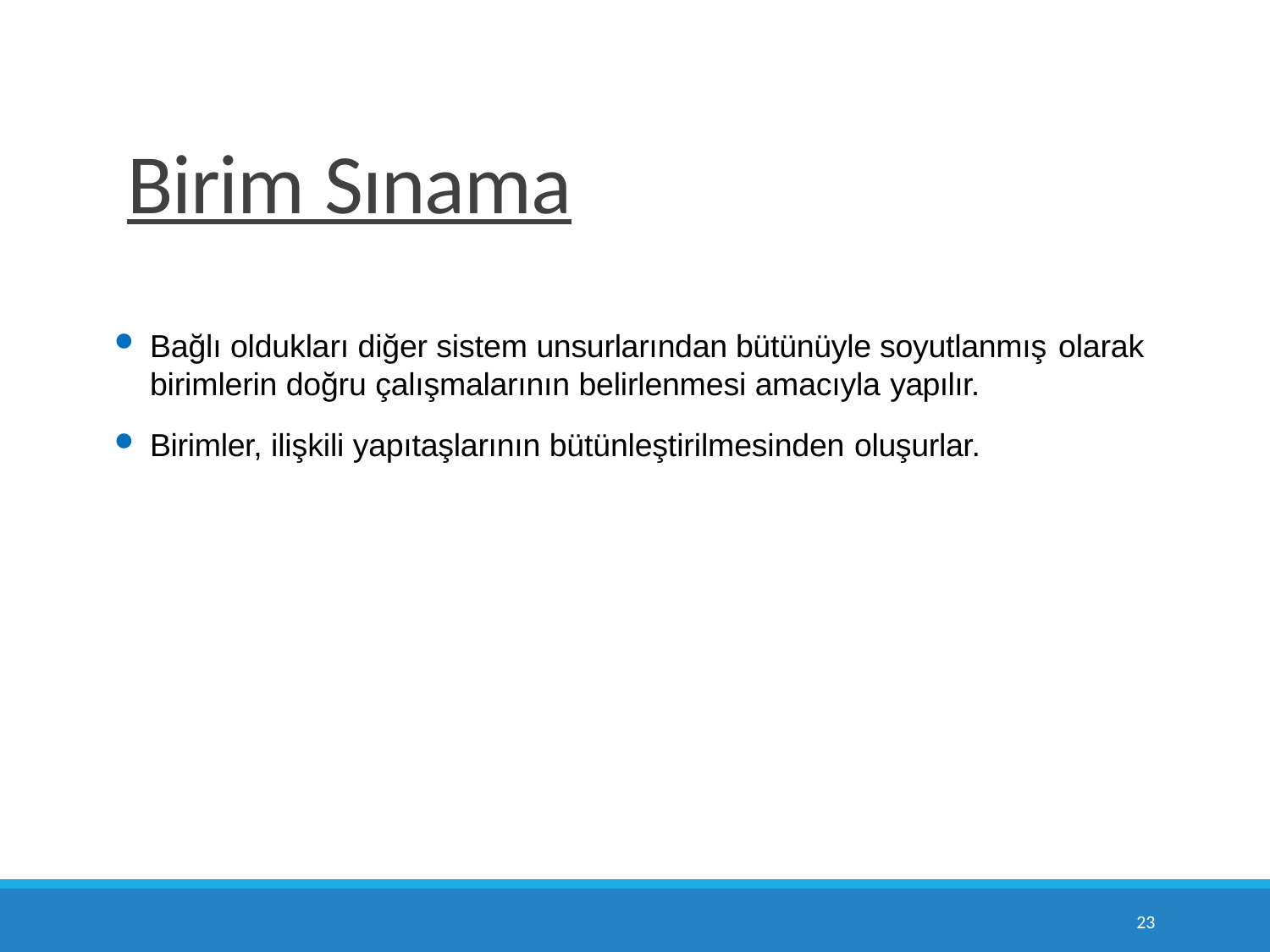

# Birim Sınama
Bağlı oldukları diğer sistem unsurlarından bütünüyle soyutlanmış olarak
birimlerin doğru çalışmalarının belirlenmesi amacıyla yapılır.
Birimler, ilişkili yapıtaşlarının bütünleştirilmesinden oluşurlar.
23